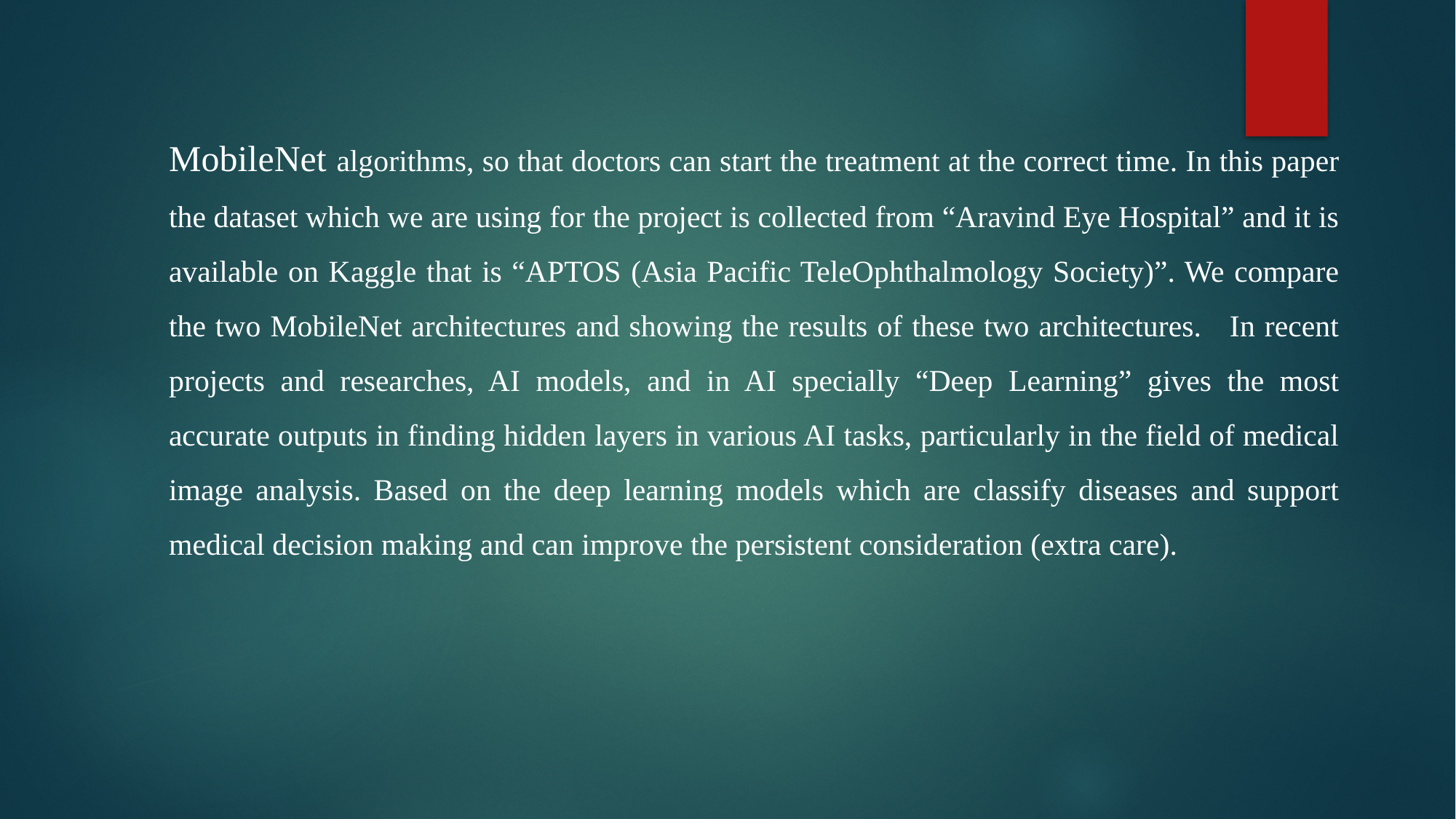

MobileNet algorithms, so that doctors can start the treatment at the correct time. In this paper the dataset which we are using for the project is collected from “Aravind Eye Hospital” and it is available on Kaggle that is “APTOS (Asia Pacific TeleOphthalmology Society)”. We compare the two MobileNet architectures and showing the results of these two architectures.   In recent projects and researches, AI models, and in AI specially “Deep Learning” gives the most accurate outputs in finding hidden layers in various AI tasks, particularly in the field of medical image analysis. Based on the deep learning models which are classify diseases and support medical decision making and can improve the persistent consideration (extra care).